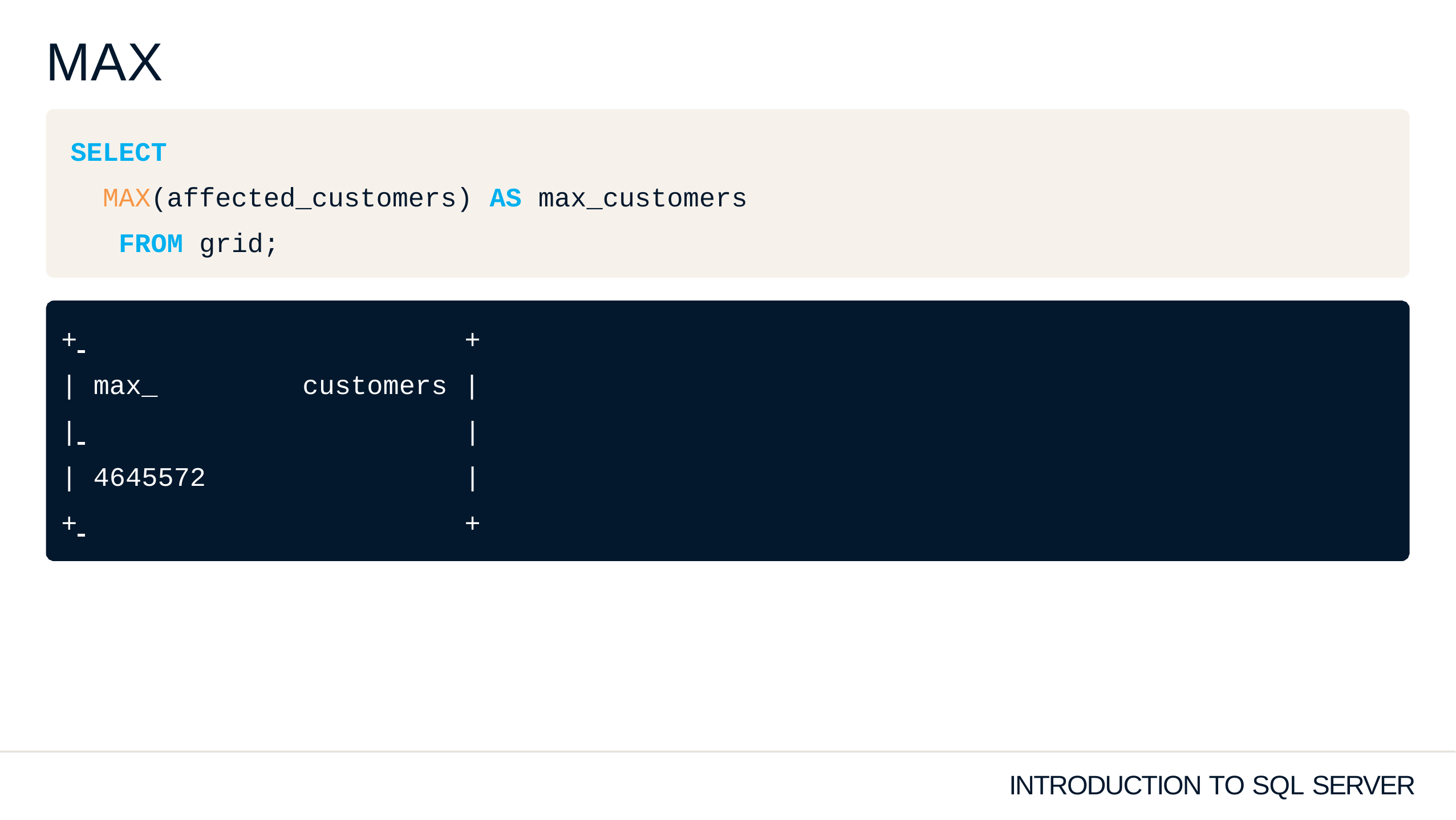

# MAX

SELECT
MAX(affected_customers) AS max_customers
 FROM grid;

+ 	+
| max_         customers |
| 	|
| 4645572	|
+ 	+
INTRODUCTION TO SQL SERVER